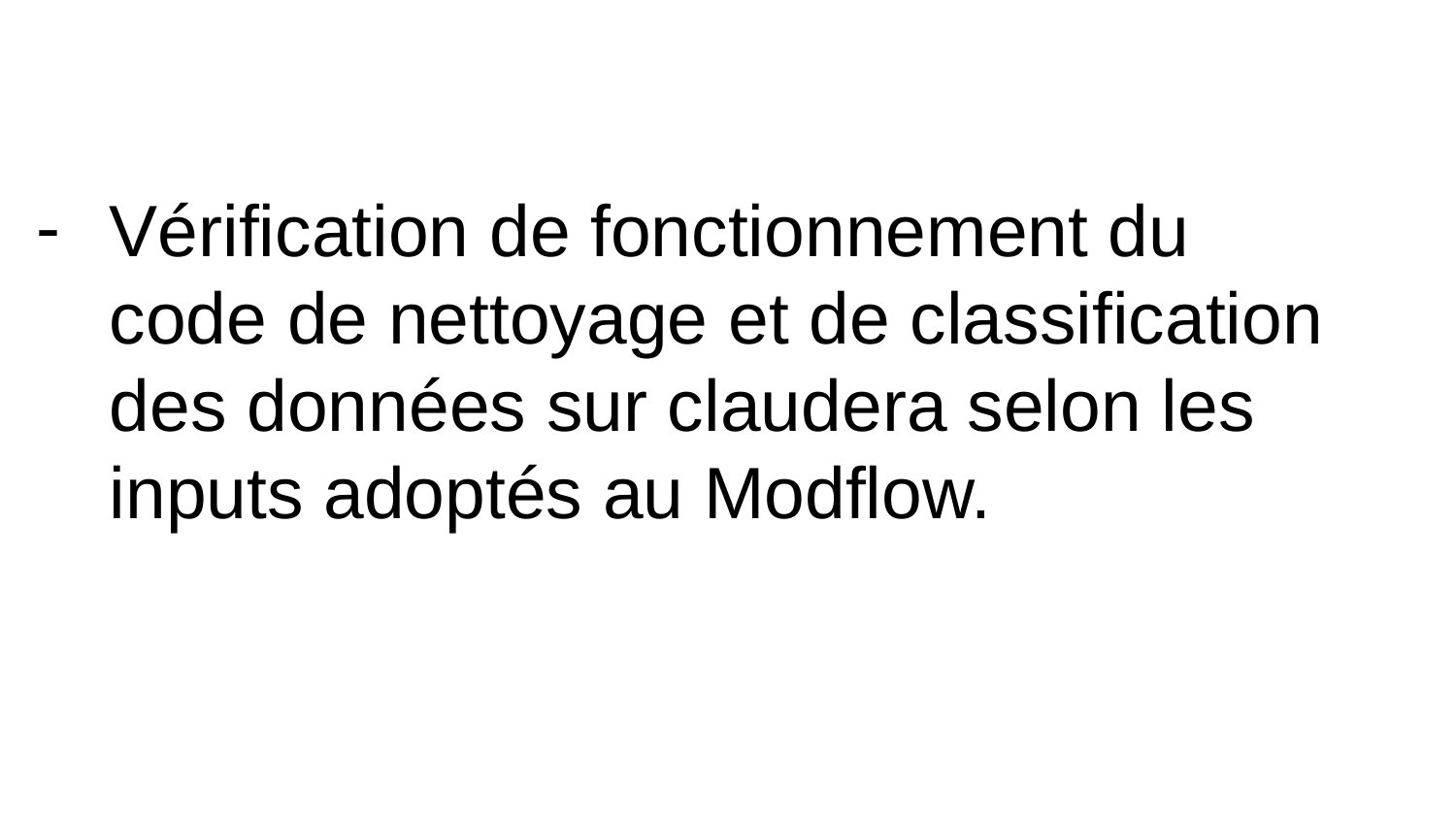

# Vérification de fonctionnement du code de nettoyage et de classification des données sur claudera selon les inputs adoptés au Modflow.